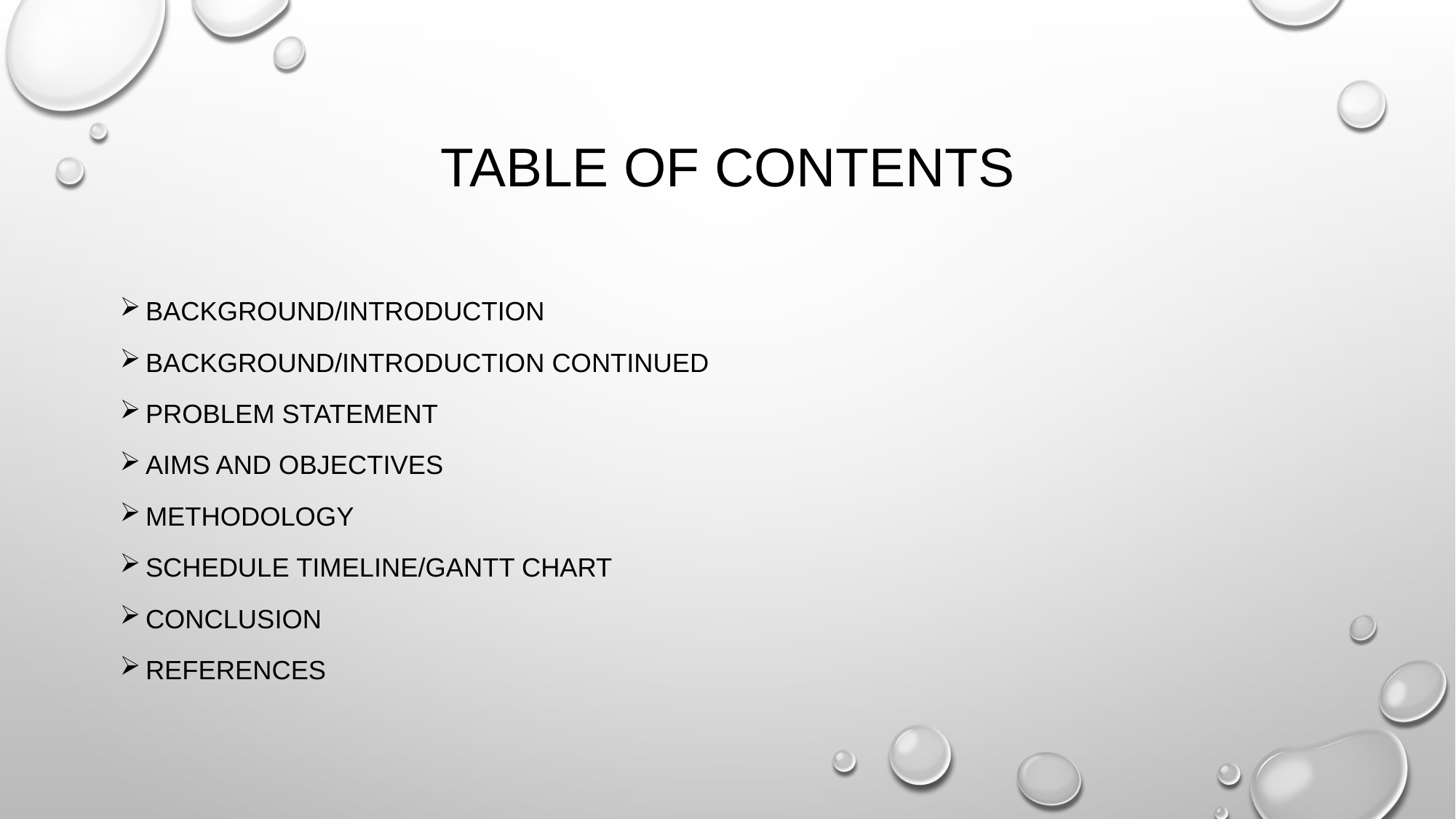

# Table of contents
Background/introduction
Background/introduction continued
Problem statement
Aims and objectives
Methodology
Schedule timeline/gantt chart
Conclusion
references